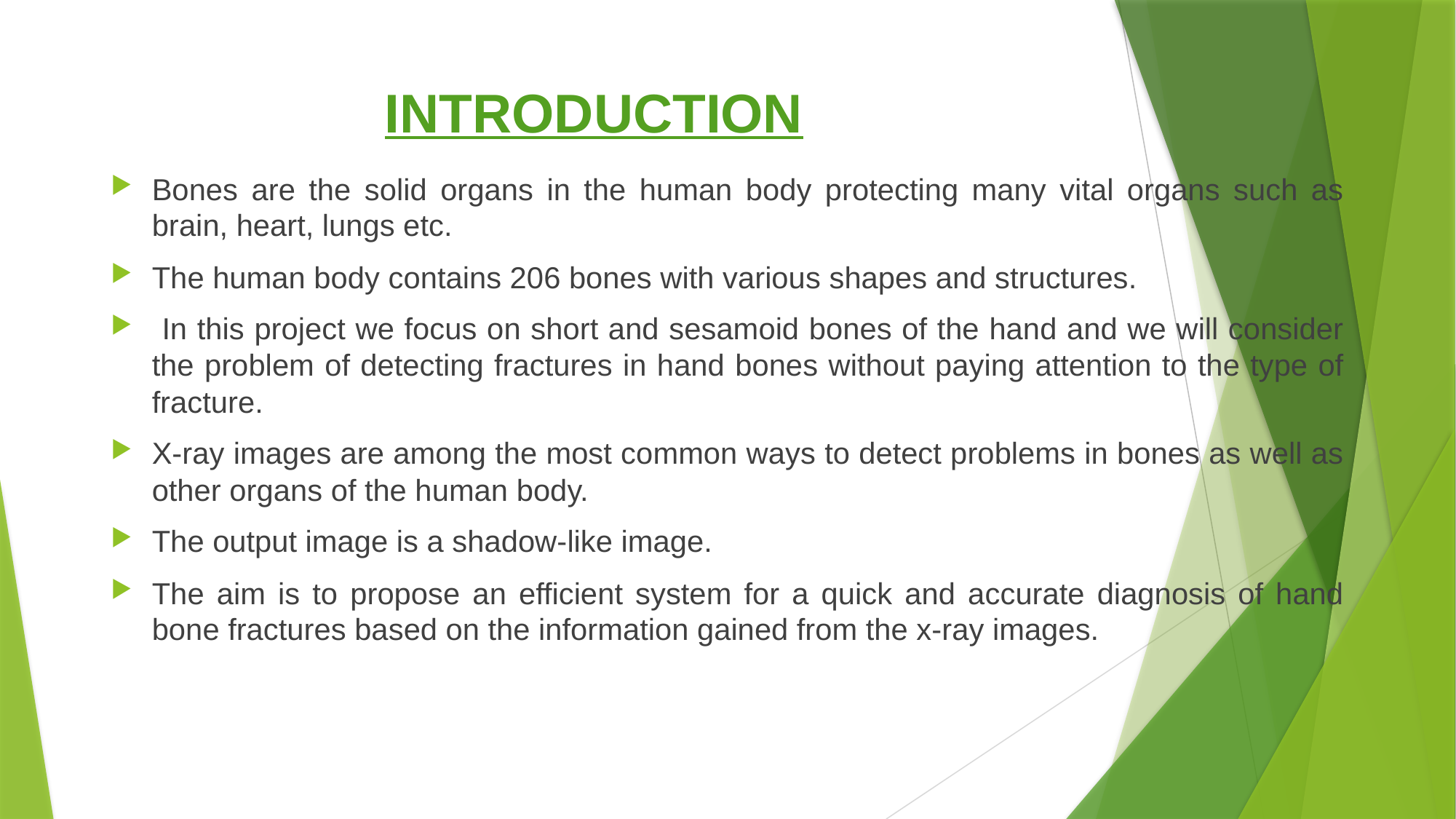

# INTRODUCTION
Bones are the solid organs in the human body protecting many vital organs such as brain, heart, lungs etc.
The human body contains 206 bones with various shapes and structures.
 In this project we focus on short and sesamoid bones of the hand and we will consider the problem of detecting fractures in hand bones without paying attention to the type of fracture.
X-ray images are among the most common ways to detect problems in bones as well as other organs of the human body.
The output image is a shadow-like image.
The aim is to propose an efficient system for a quick and accurate diagnosis of hand bone fractures based on the information gained from the x-ray images.